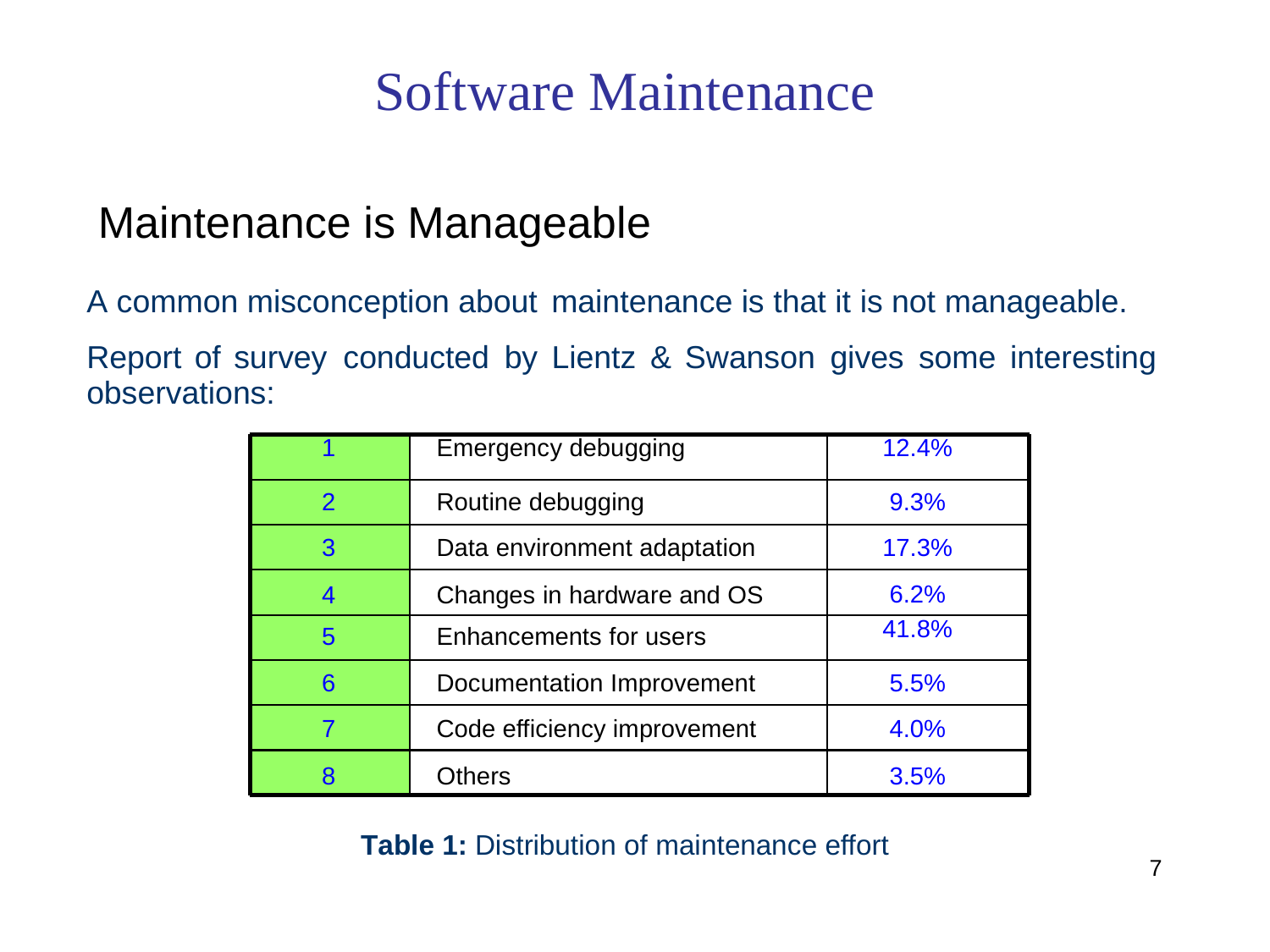

Software Maintenance
Maintenance is Manageable
A common misconception about
maintenance is that it is not manageable.
Report of survey
observations:
conducted
by
Lientz
&
Swanson
gives
some
interesting

1

Emergency debugging
12.4%

2

Routine debugging

9.3%

3

Data environment adaptation

17.3%

4

Changes in hardware and OS

6.2%

5

Enhancements for users
41.8%

6

Documentation Improvement

5.5%

7

Code efficiency improvement

4.0%

8

Others

3.5%

Table 1: Distribution of maintenance effort

7